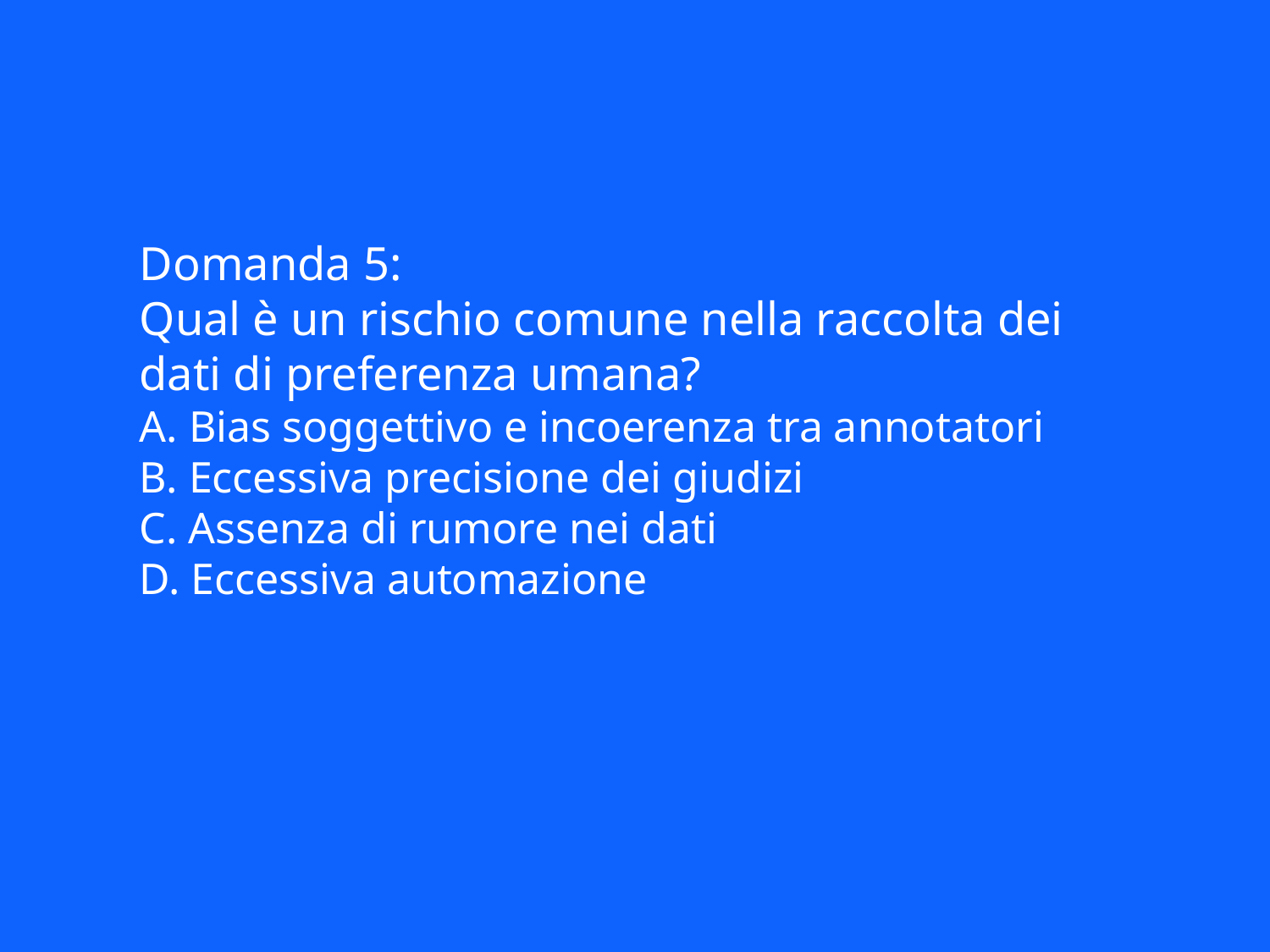

Domanda 5:
Qual è un rischio comune nella raccolta dei dati di preferenza umana?
A. Bias soggettivo e incoerenza tra annotatori
B. Eccessiva precisione dei giudizi
C. Assenza di rumore nei dati
D. Eccessiva automazione